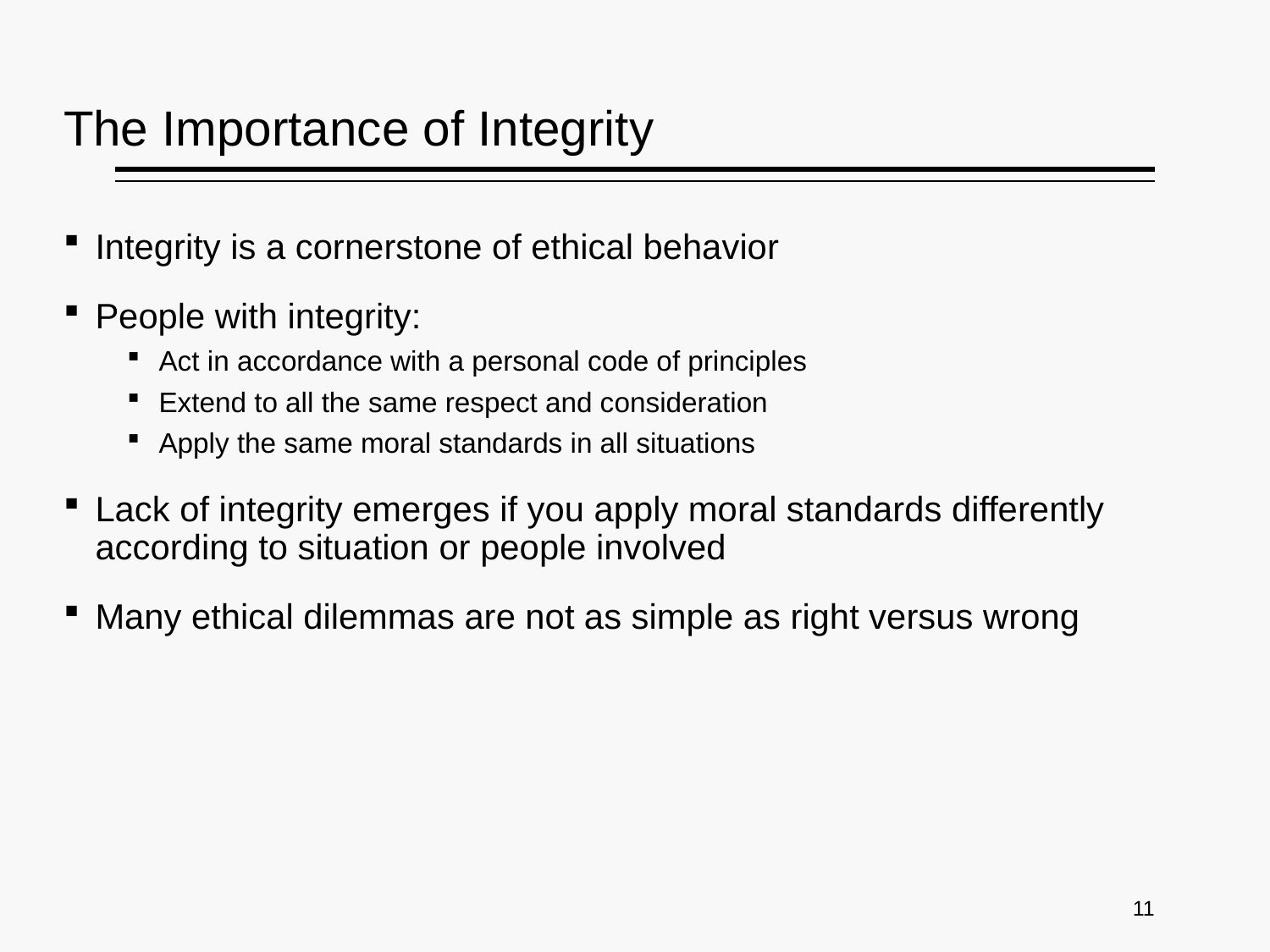

# The Importance of Integrity
Integrity is a cornerstone of ethical behavior
People with integrity:
Act in accordance with a personal code of principles
Extend to all the same respect and consideration
Apply the same moral standards in all situations
Lack of integrity emerges if you apply moral standards differently according to situation or people involved
Many ethical dilemmas are not as simple as right versus wrong
11